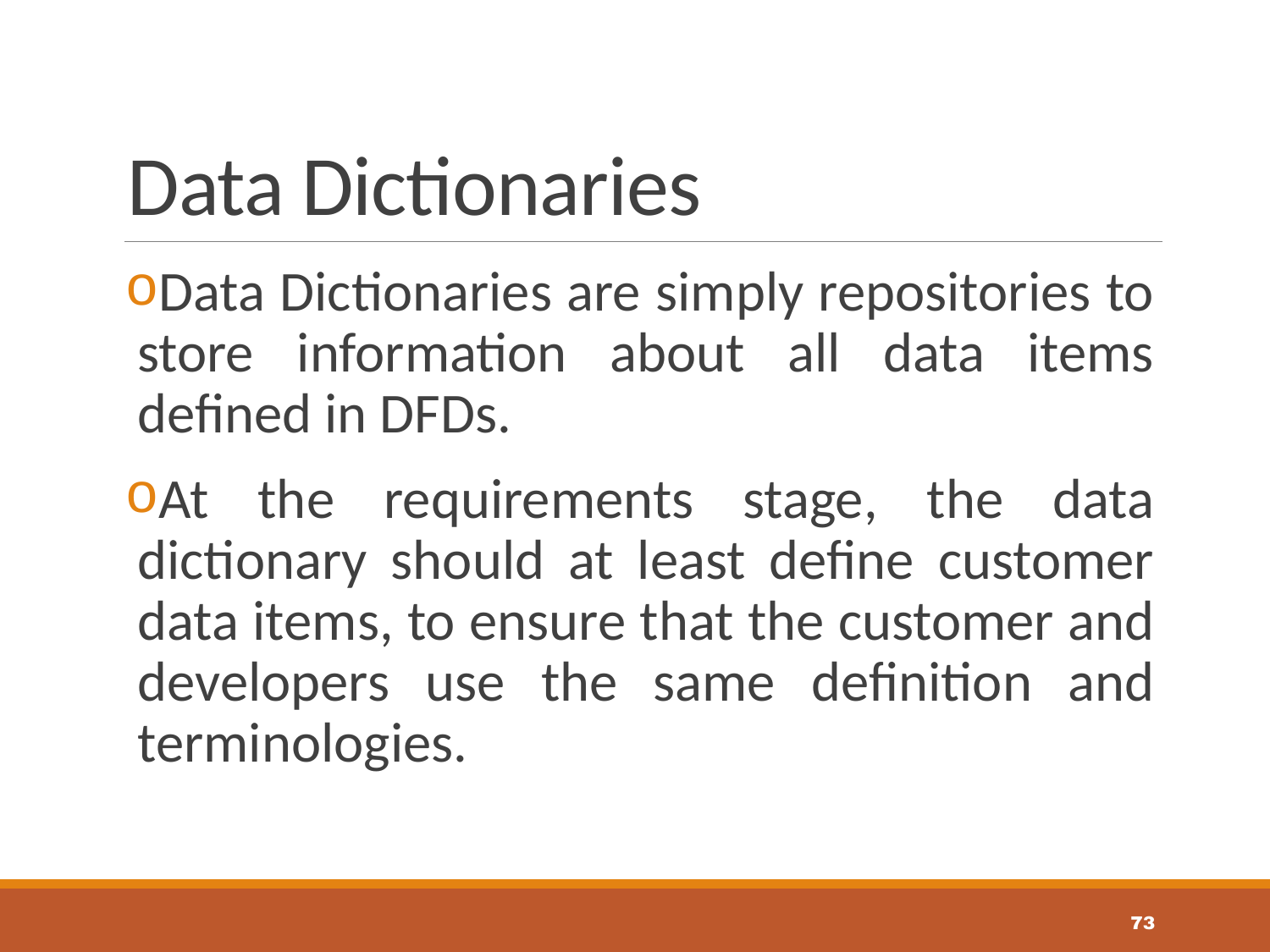

# Data Dictionaries
Data Dictionaries are simply repositories to store information about all data items defined in DFDs.
At the requirements stage, the data dictionary should at least define customer data items, to ensure that the customer and developers use the same definition and terminologies.
73